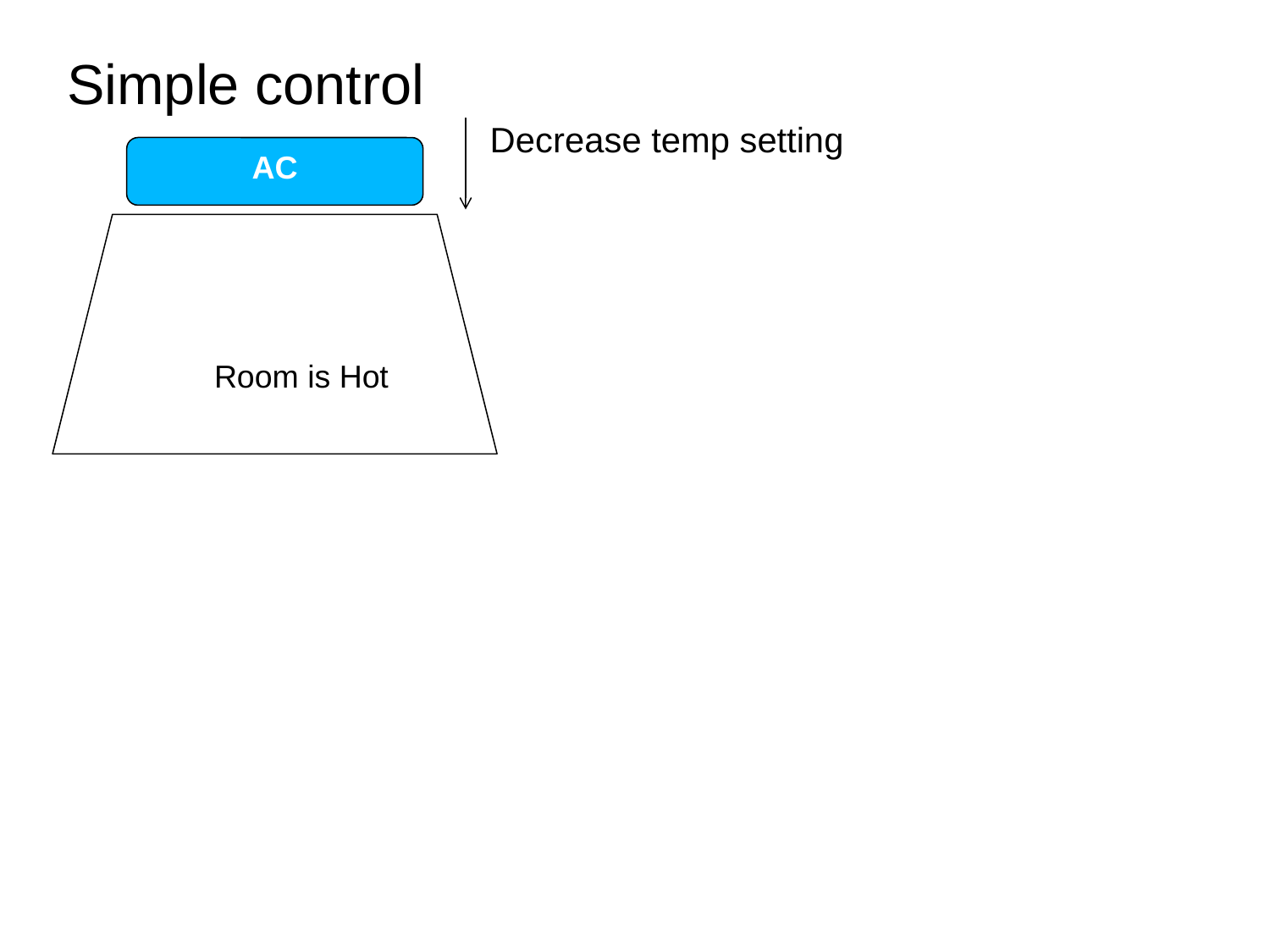

Simple control
Decrease temp setting
AC

      Room is Hot

Feedback control
AC

      Room is cool
Decrease temp setting
Stop AC
comfortable